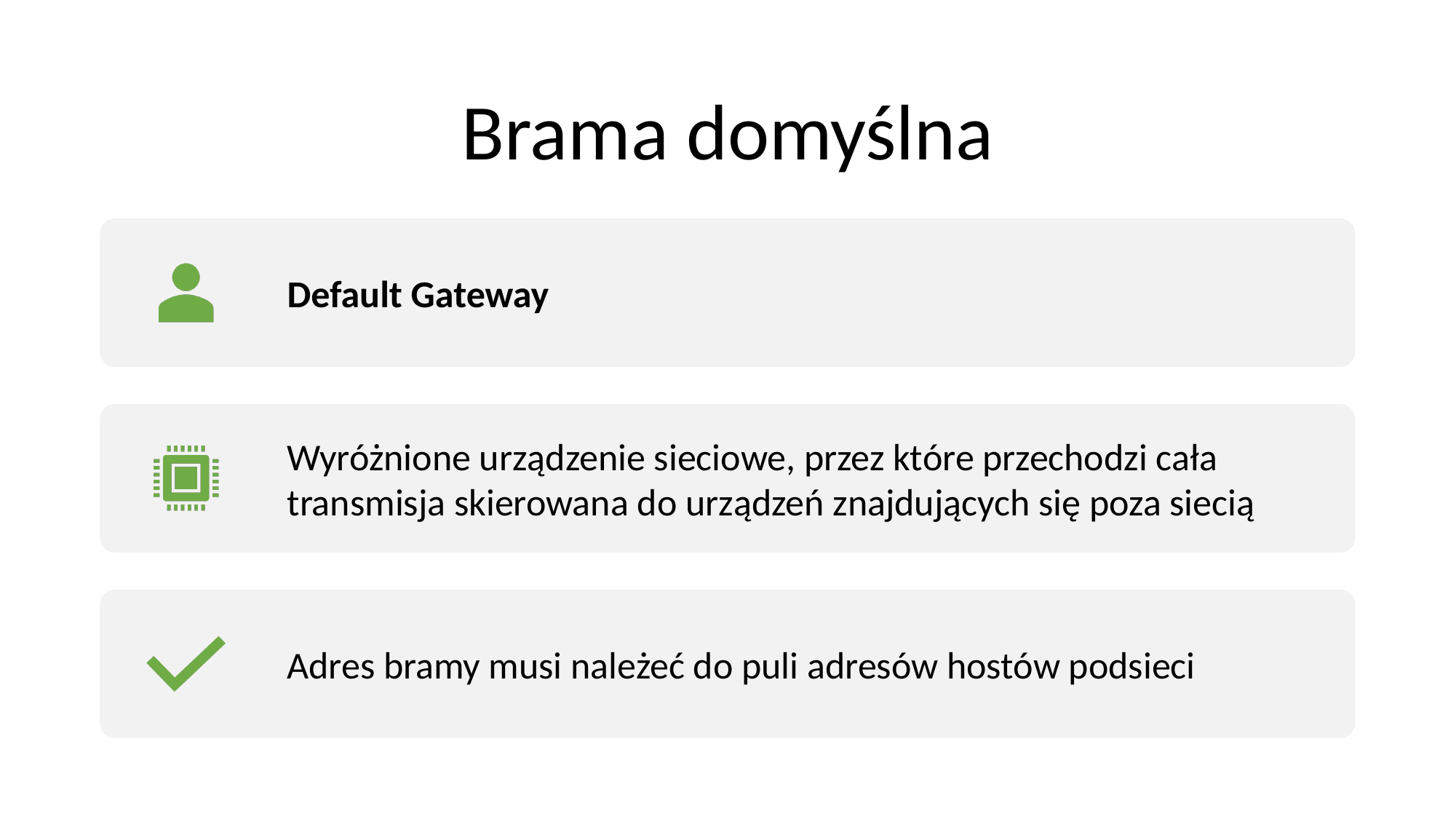

# Brama domyślna
Default Gateway
Wyróżnione urządzenie sieciowe, przez które przechodzi cała transmisja skierowana do urządzeń znajdujących się poza siecią
Adres bramy musi należeć do puli adresów hostów podsieci